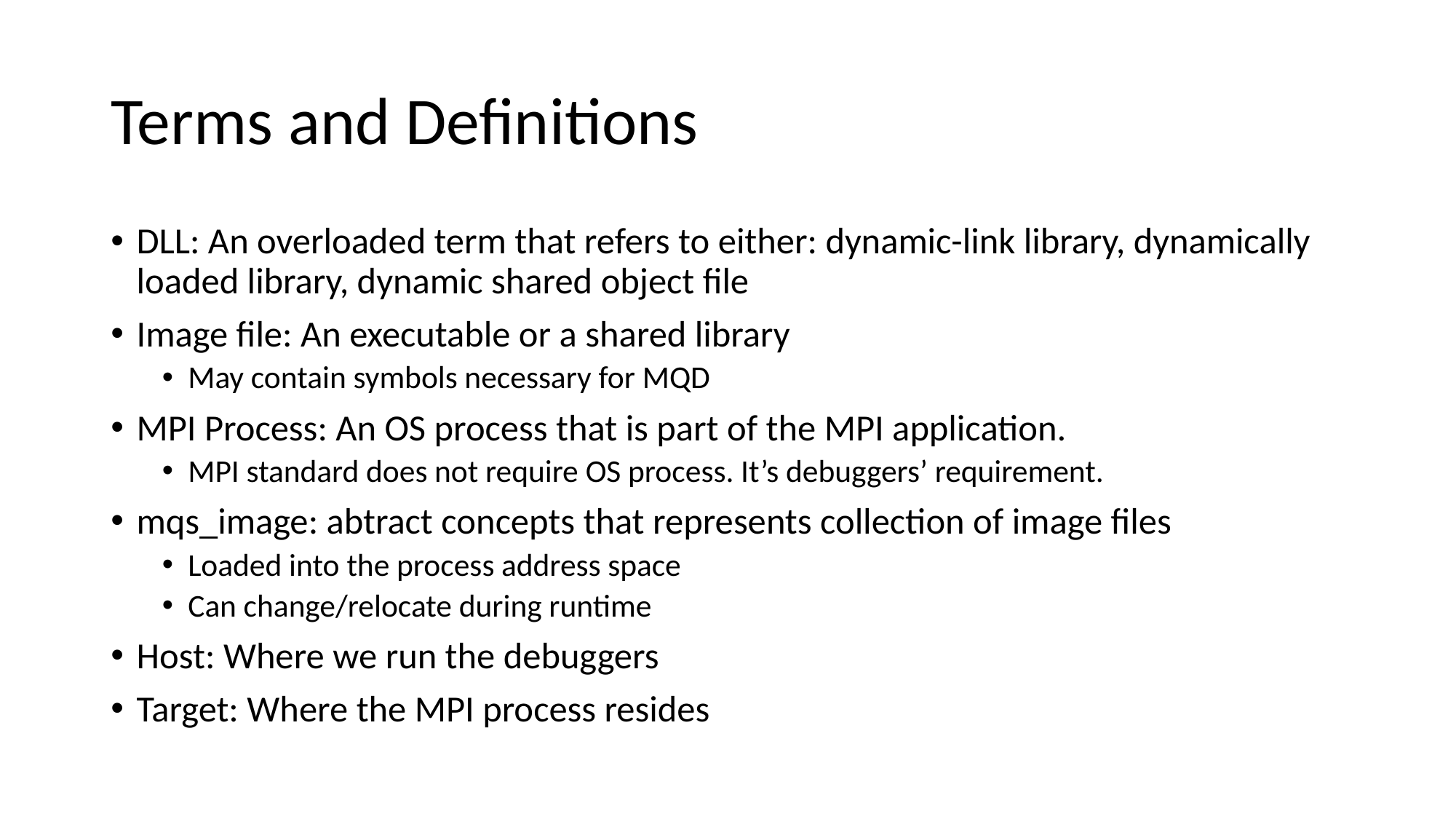

# Terms and Definitions
DLL: An overloaded term that refers to either: dynamic-link library, dynamically loaded library, dynamic shared object file
Image file: An executable or a shared library
May contain symbols necessary for MQD
MPI Process: An OS process that is part of the MPI application.
MPI standard does not require OS process. It’s debuggers’ requirement.
mqs_image: abtract concepts that represents collection of image files
Loaded into the process address space
Can change/relocate during runtime
Host: Where we run the debuggers
Target: Where the MPI process resides